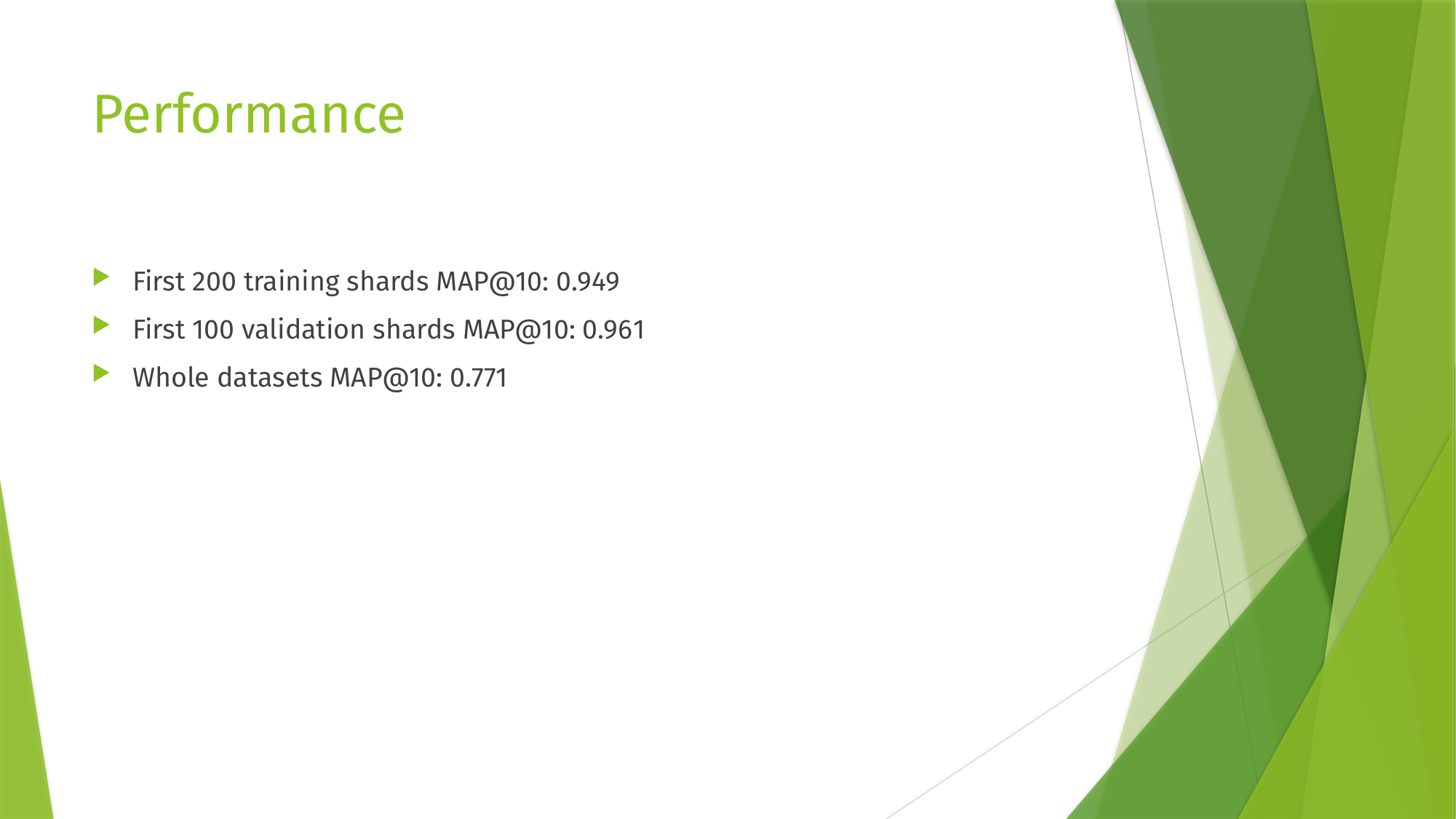

# Performance
First 200 training shards MAP@10: 0.949
First 100 validation shards MAP@10: 0.961
Whole datasets MAP@10: 0.771